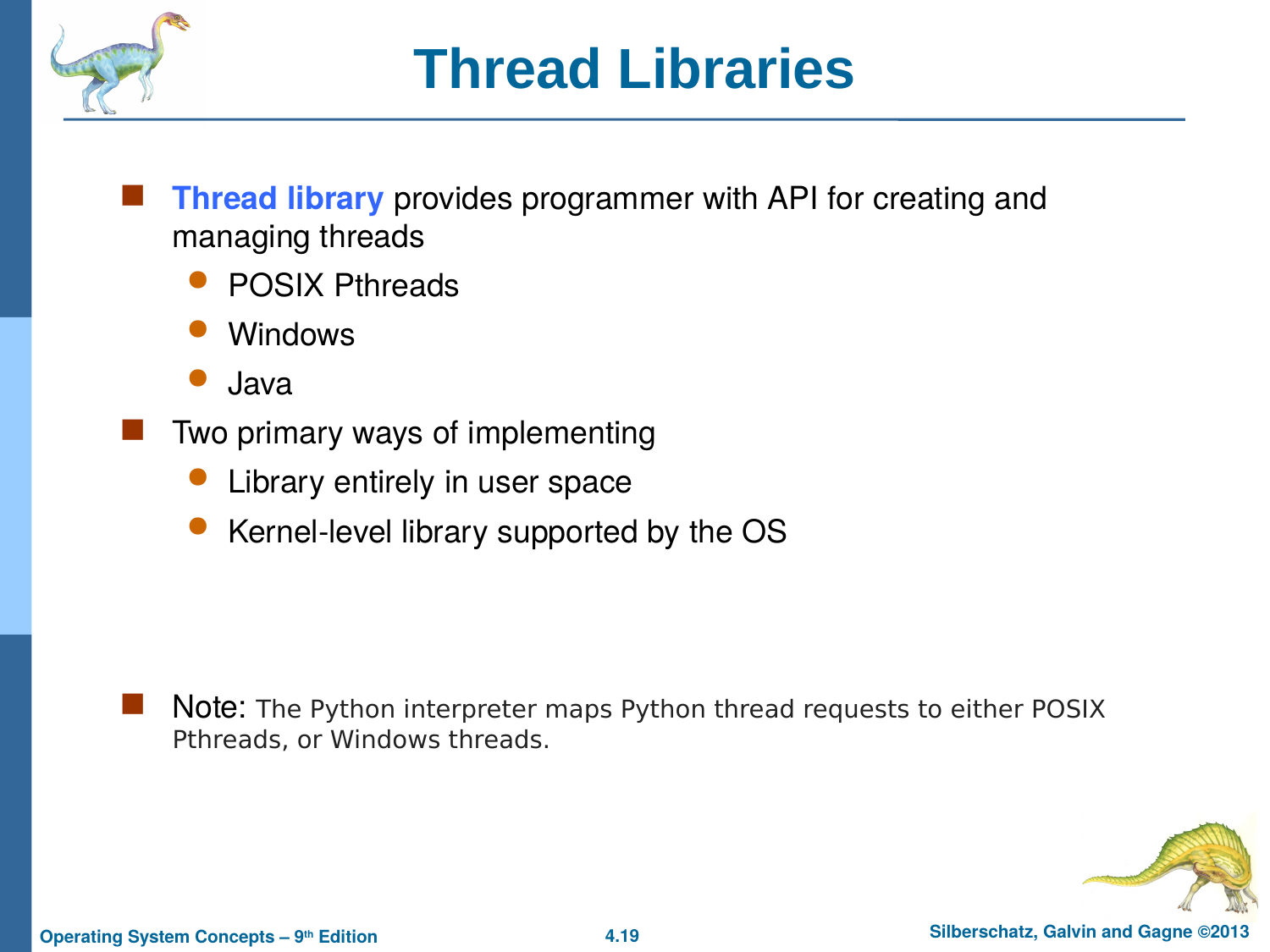

# Thread Libraries
Thread library provides programmer with API for creating and managing threads
POSIX Pthreads
Windows
Java
Two primary ways of implementing
Library entirely in user space
Kernel-level library supported by the OS

Note: The Python interpreter maps Python thread requests to either POSIX Pthreads, or Windows threads.